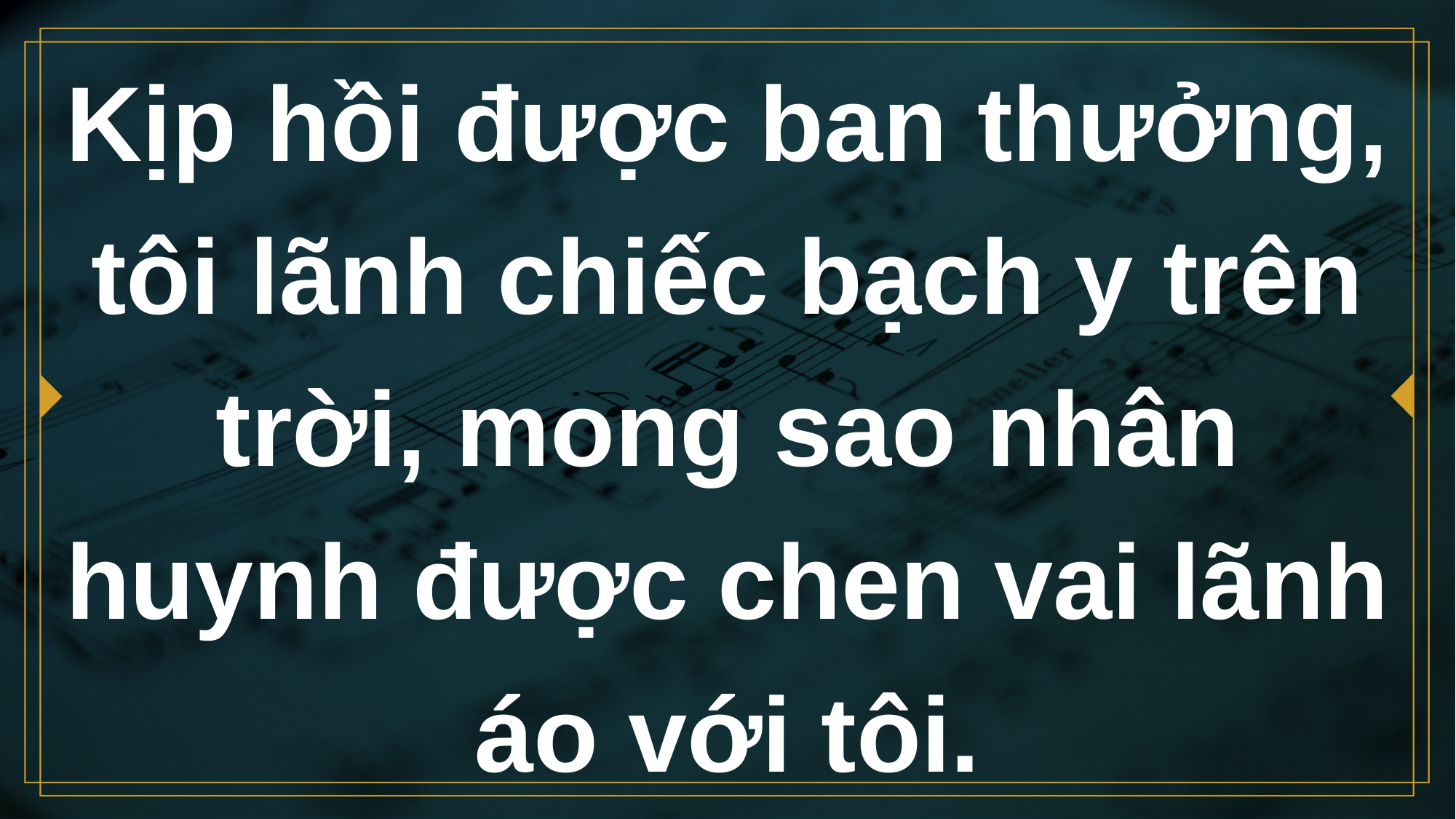

# Kịp hồi được ban thưởng, tôi lãnh chiếc bạch y trên trời, mong sao nhân huynh được chen vai lãnh áo với tôi.